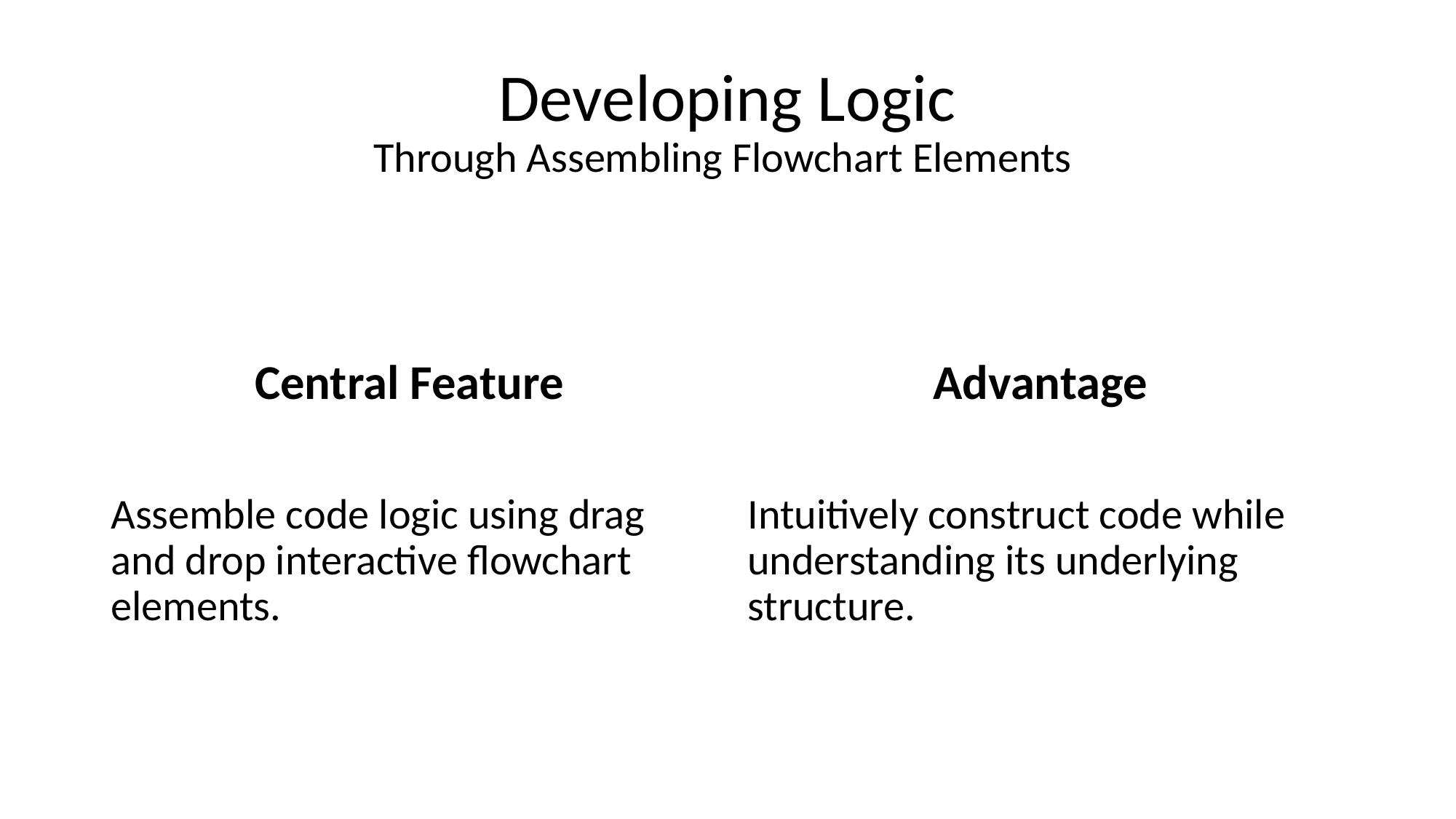

# Developing Logic Through Assembling Flowchart Elements
Central Feature

Assemble code logic using drag and drop interactive flowchart elements.
Advantage

Intuitively construct code while understanding its underlying structure.